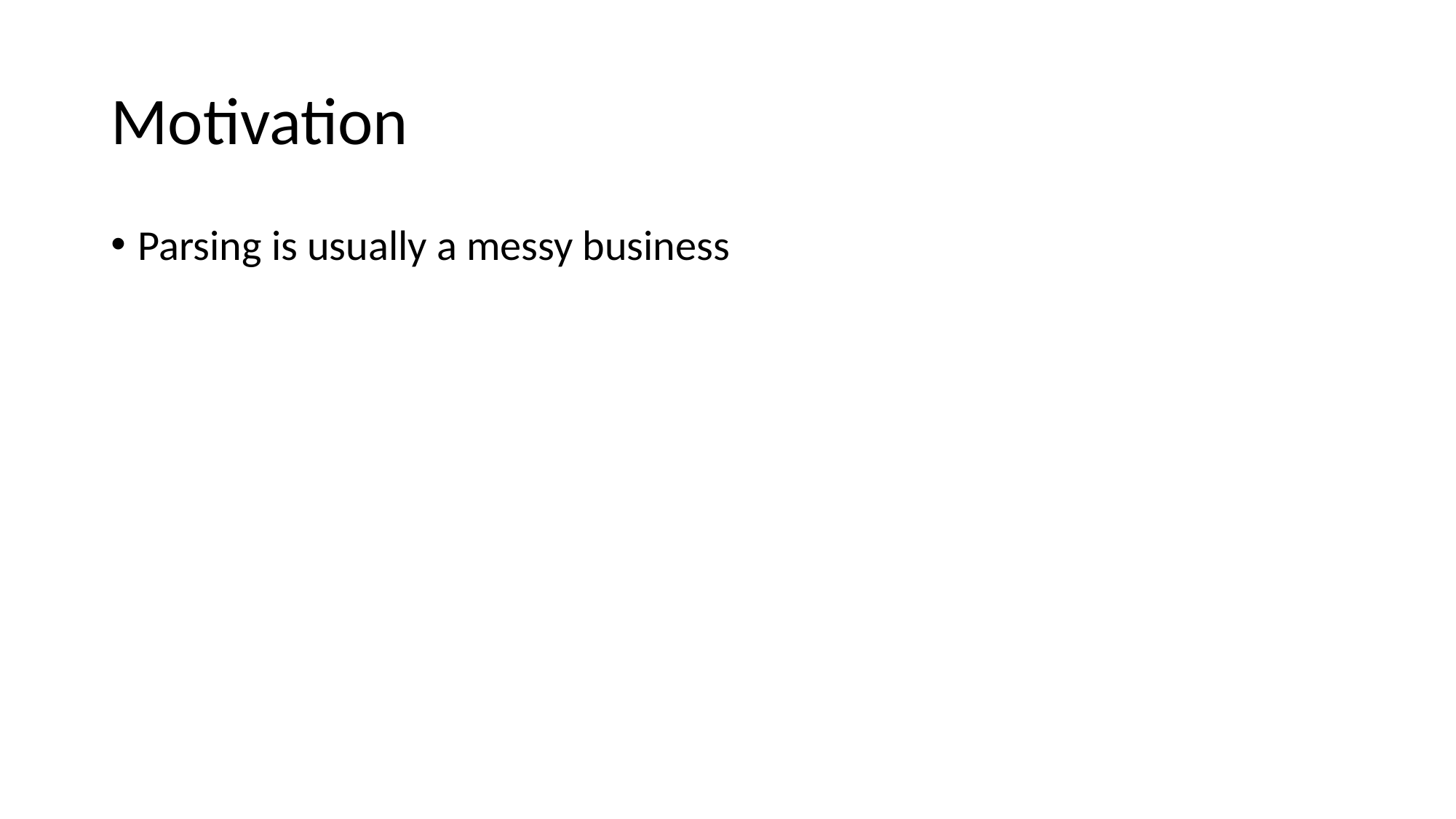

# Motivation
Parsing is usually a messy business